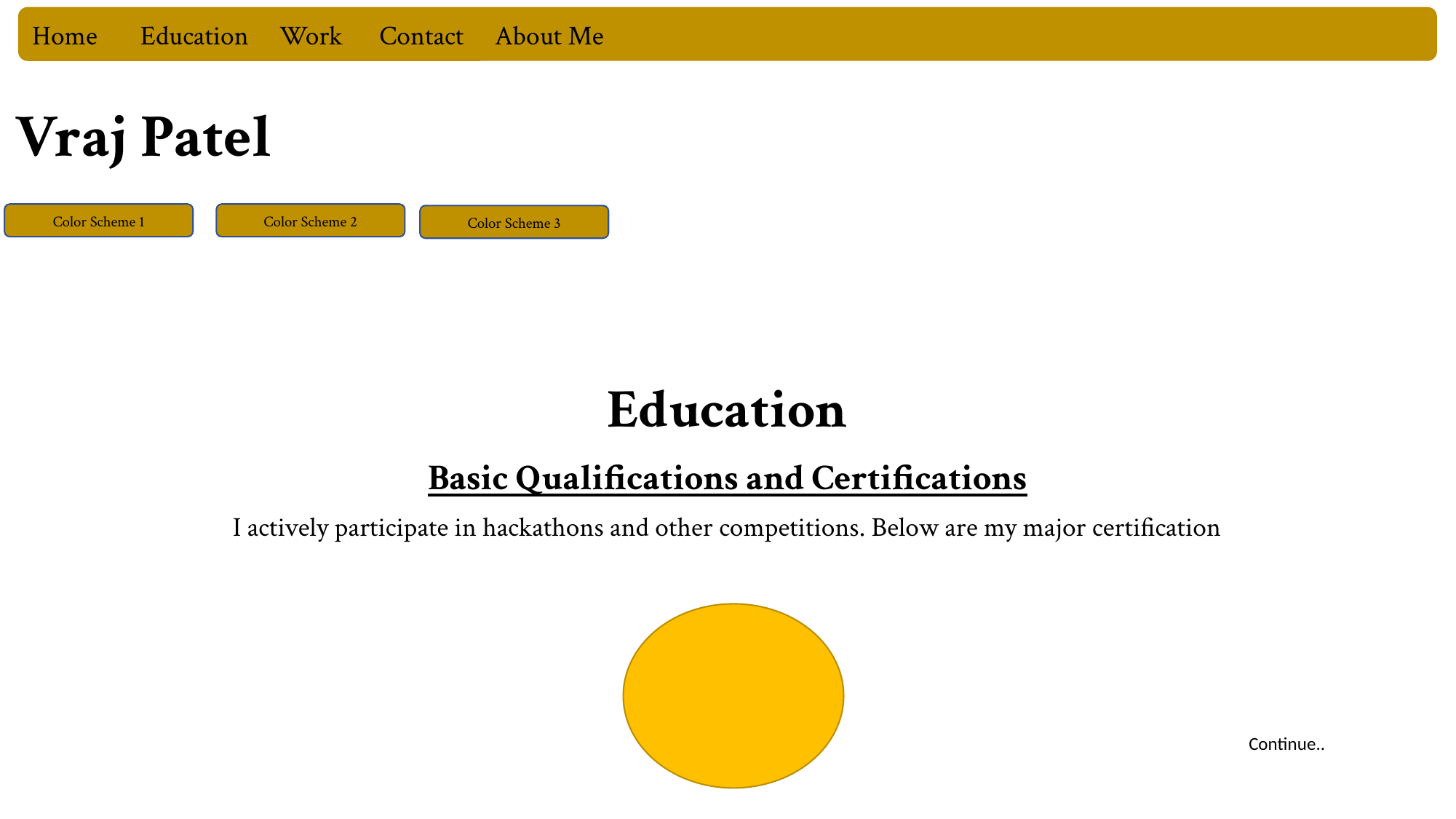

Home       Education     Work      Contact     About Me
Vraj Patel
Color Scheme 1
Color Scheme 2
Color Scheme 3
# Education
Basic Qualifications and Certifications
I actively participate in hackathons and other competitions. Below are my major certification

Continue..